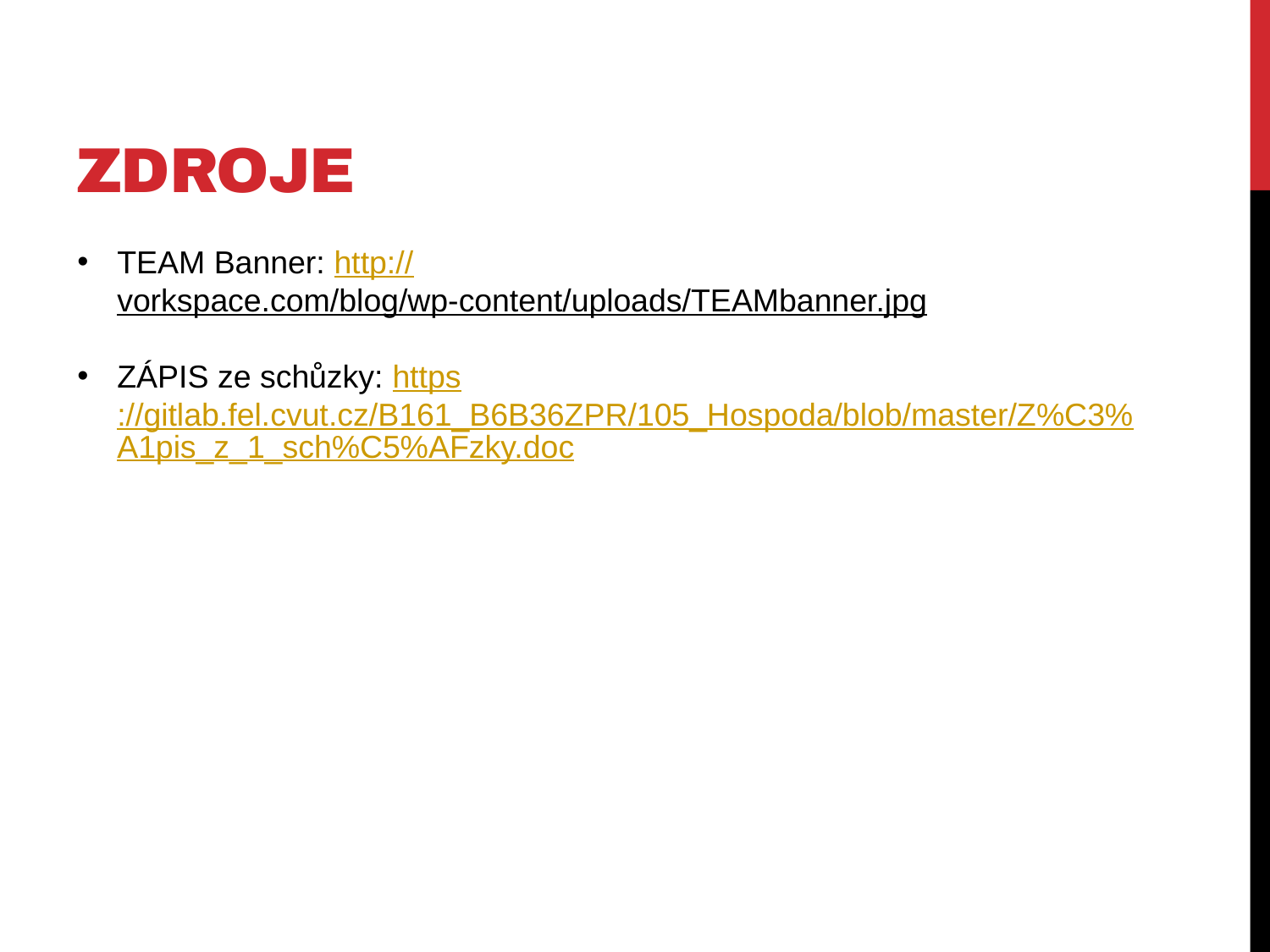

# zdroje
TEAM Banner: http://vorkspace.com/blog/wp-content/uploads/TEAMbanner.jpg
ZÁPIS ze schůzky: https://gitlab.fel.cvut.cz/B161_B6B36ZPR/105_Hospoda/blob/master/Z%C3%A1pis_z_1_sch%C5%AFzky.doc